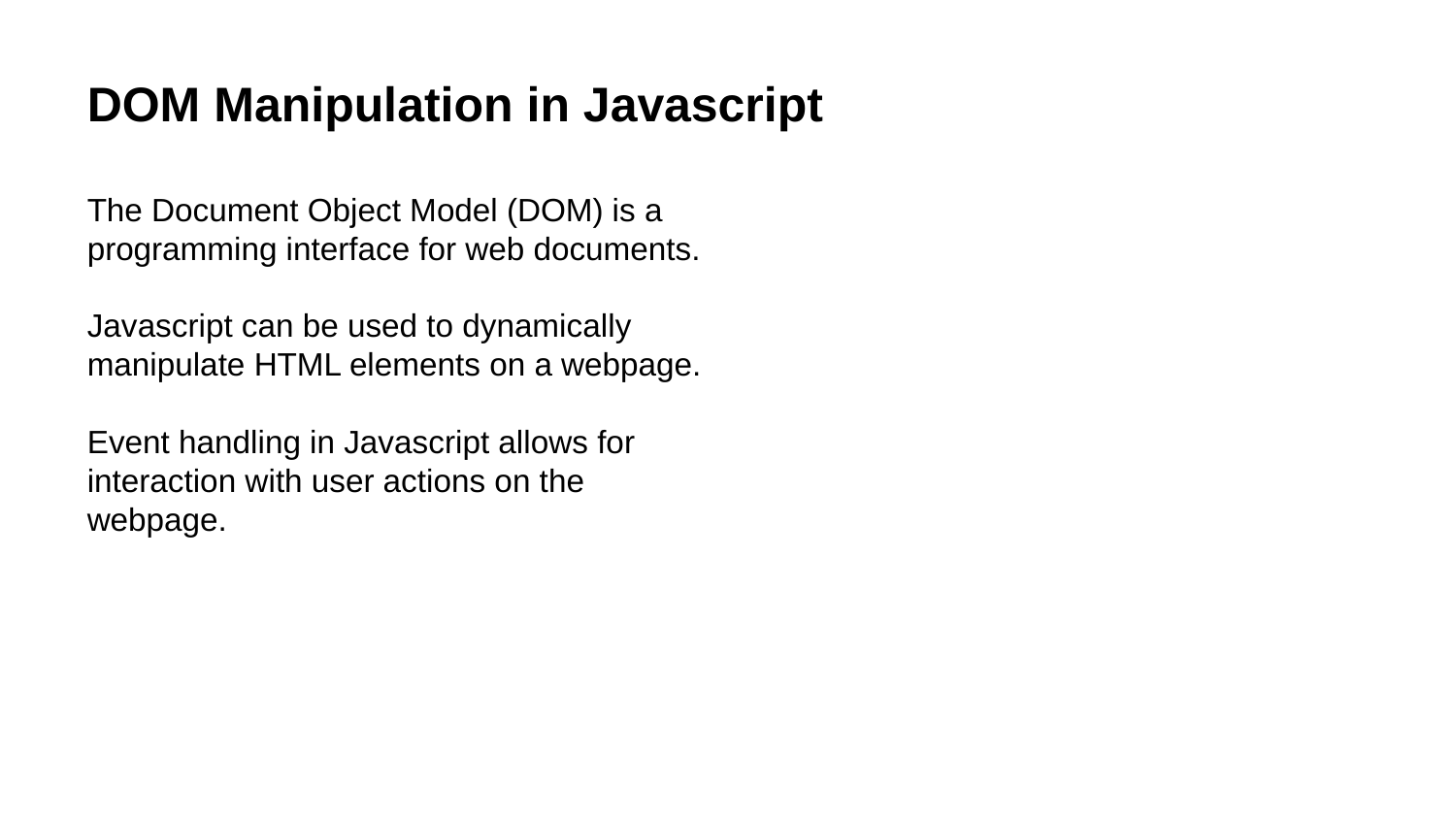

DOM Manipulation in Javascript
The Document Object Model (DOM) is a programming interface for web documents.

Javascript can be used to dynamically manipulate HTML elements on a webpage.

Event handling in Javascript allows for interaction with user actions on the webpage.